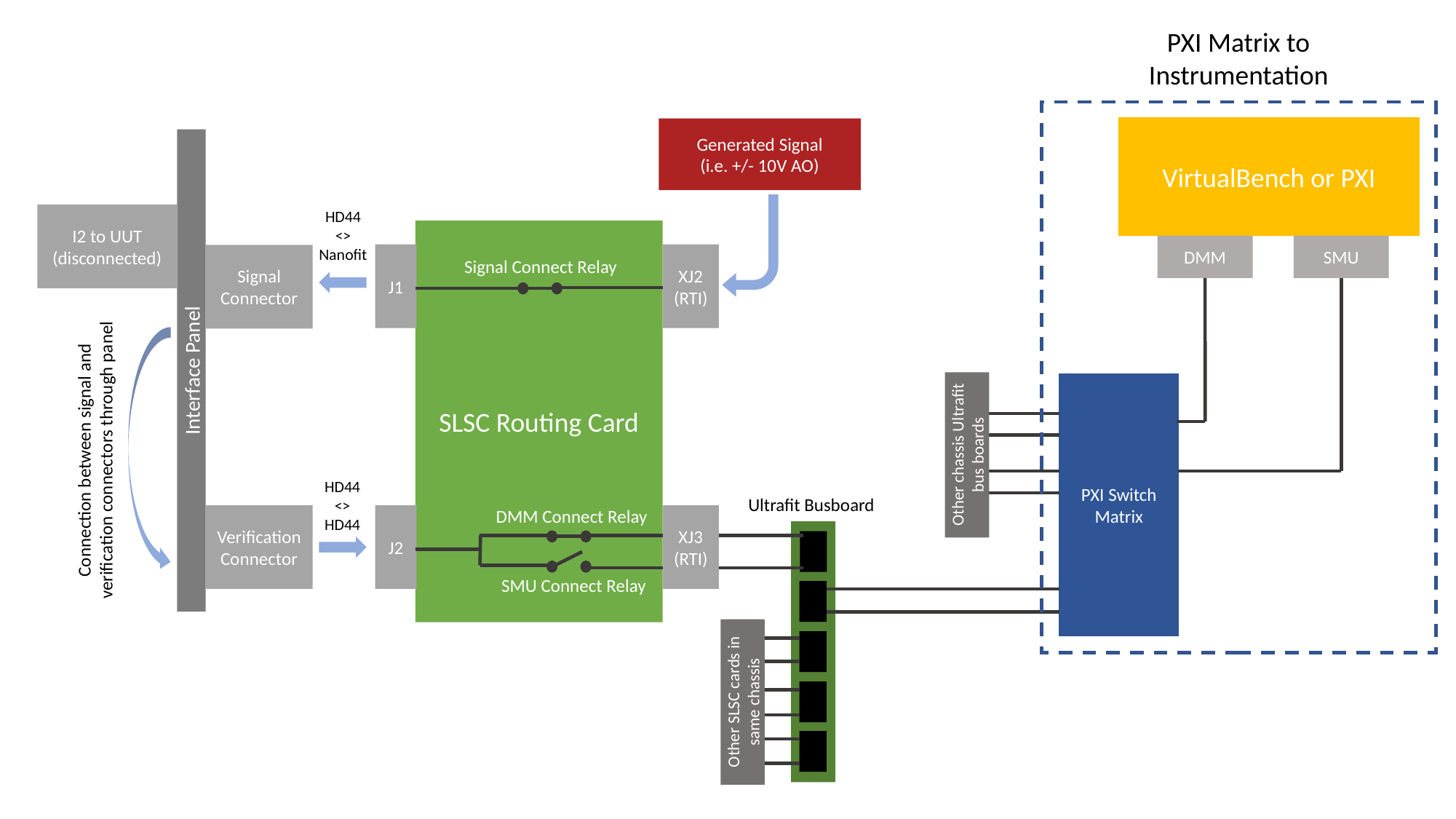

PXI Matrix to Instrumentation

VirtualBench or PXI
Generated Signal
(i.e. +/- 10V AO)
Interface Panel

HD44
 <>
Nanofit
I2 to UUT
(disconnected)
SLSC Routing Card
DMM
SMU
J1
XJ2 (RTI)
Signal Connector
Signal Connect Relay

PXI Switch Matrix
Connection between signal and verification connectors through panel
Other chassis Ultrafit bus boards
HD44
 <>
HD44
Ultrafit Busboard

DMM Connect Relay
XJ3 (RTI)
Verification Connector
J2

SMU Connect Relay

Other SLSC cards in same chassis